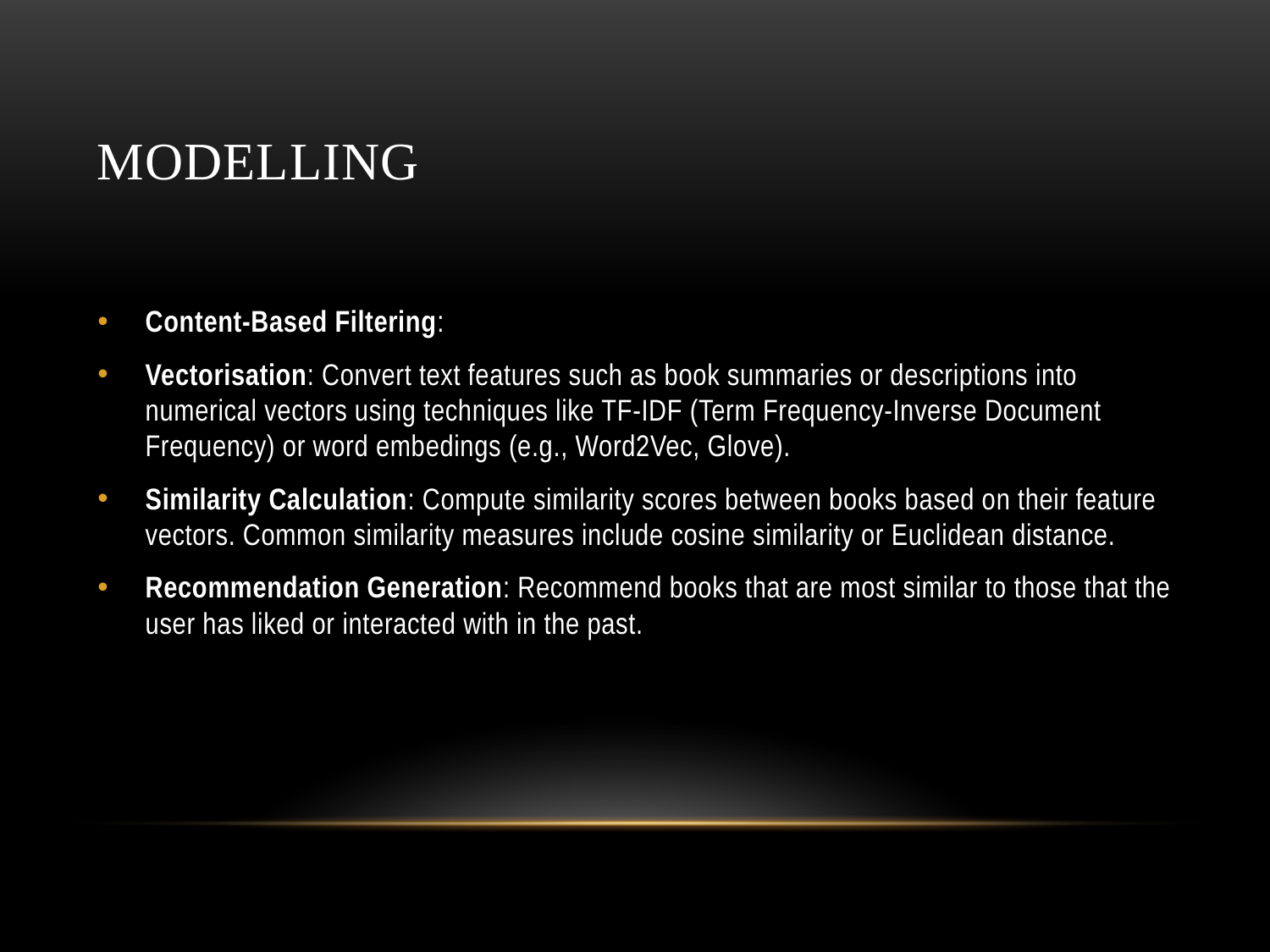

# Modelling
Content-Based Filtering:
Vectorisation: Convert text features such as book summaries or descriptions into numerical vectors using techniques like TF-IDF (Term Frequency-Inverse Document Frequency) or word embedings (e.g., Word2Vec, Glove).
Similarity Calculation: Compute similarity scores between books based on their feature vectors. Common similarity measures include cosine similarity or Euclidean distance.
Recommendation Generation: Recommend books that are most similar to those that the user has liked or interacted with in the past.